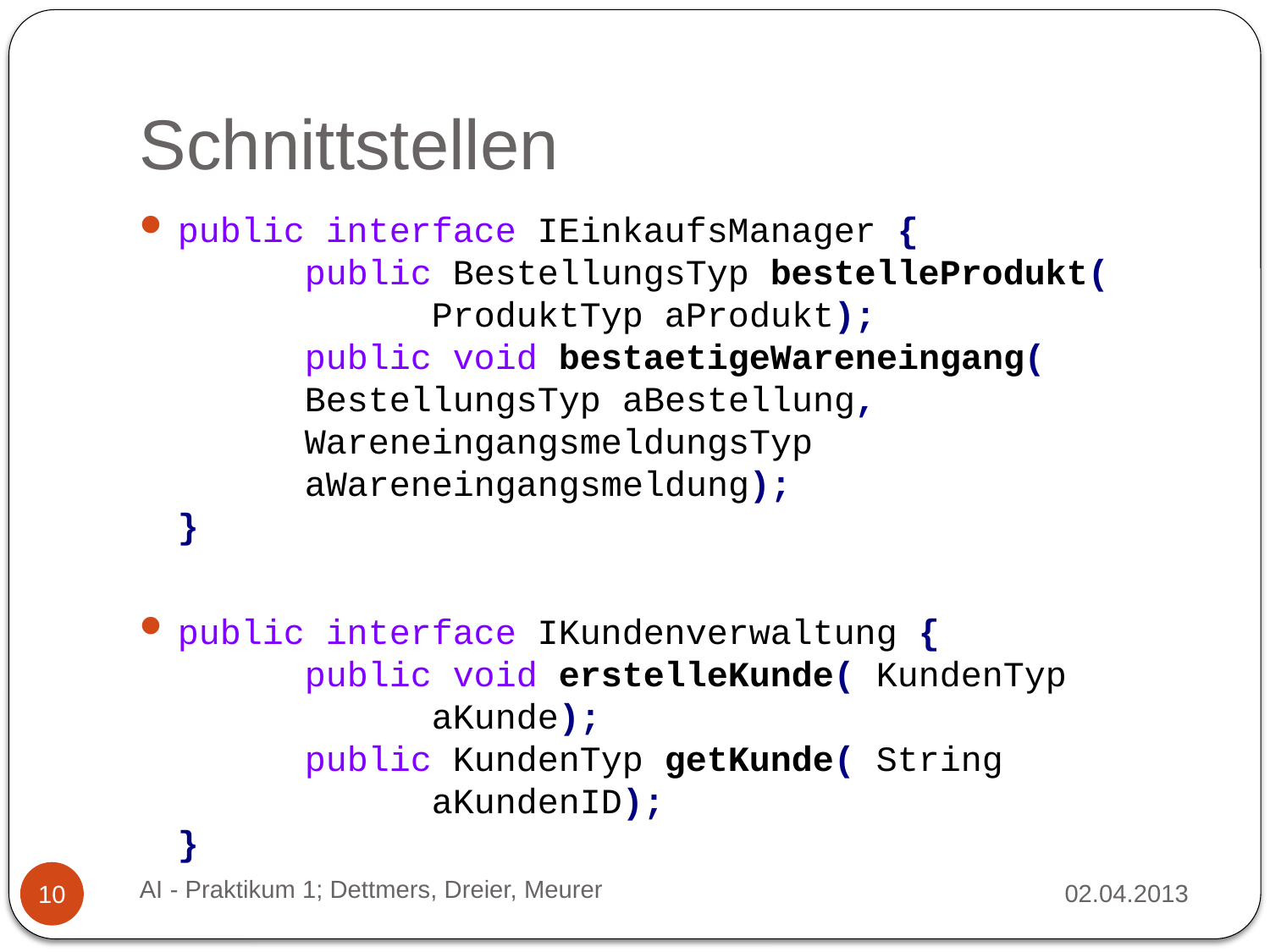

# Schnittstellen
public interface IEinkaufsManager {
	public BestellungsTyp bestelleProdukt( 			ProduktTyp aProdukt);
	public void bestaetigeWareneingang( 			BestellungsTyp aBestellung, 				WareneingangsmeldungsTyp 				aWareneingangsmeldung);
}

public interface IKundenverwaltung {
	public void erstelleKunde( KundenTyp 			aKunde);
	public KundenTyp getKunde( String 				aKundenID);
}

AI - Praktikum 1; Dettmers, Dreier, Meurer
02.04.2013
10